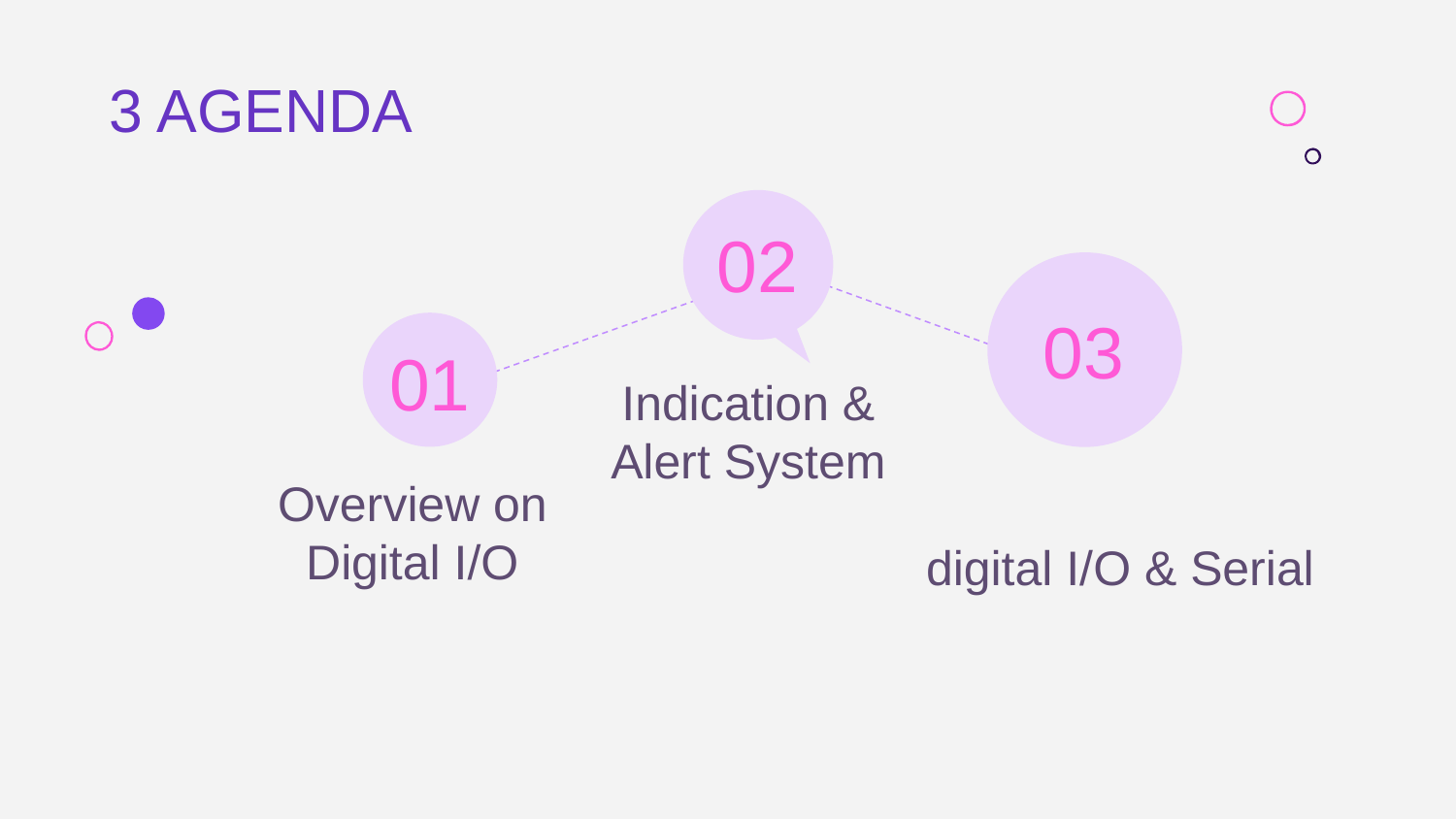

3 AGENDA

02

# 03

01
Indication & Alert System
Overview on Digital I/O
digital I/O & Serial